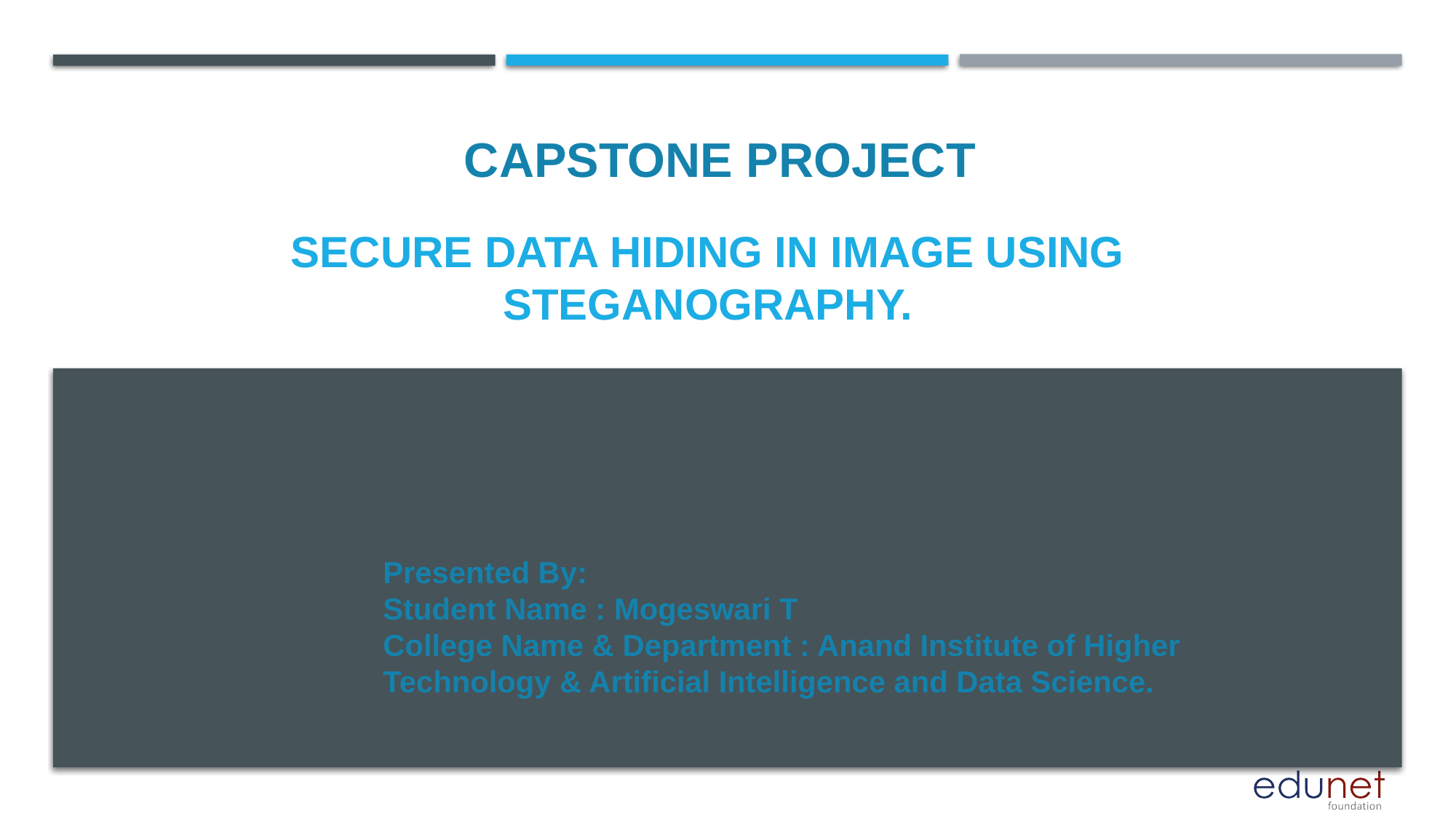

CAPSTONE PROJECT
# Secure Data hiding In image using Steganography.
Presented By:
Student Name : Mogeswari T
College Name & Department : Anand Institute of Higher Technology & Artificial Intelligence and Data Science.